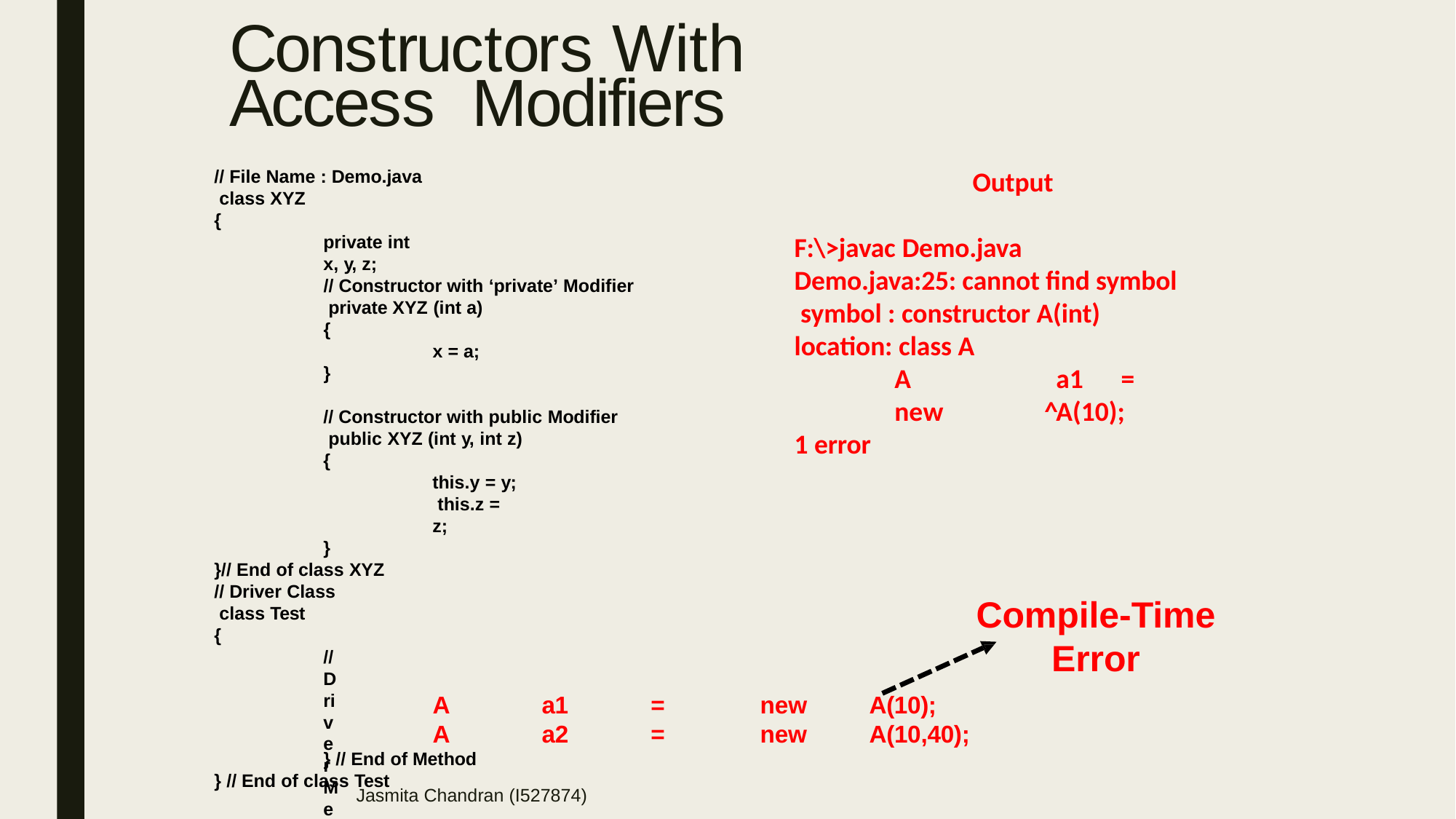

# Constructors With Access  Modifiers
Output
// File Name : Demo.java  class XYZ
{
private int x, y, z;
F:\>javac Demo.java  Demo.java:25: cannot find symbol  symbol : constructor A(int)  location: class A
A	a1	=	new	A(10);
// Constructor with ‘private’ Modifier  private XYZ (int a)
{
x = a;
}
^
// Constructor with public Modifier  public XYZ (int y, int z)
{
this.y = y;  this.z = z;
}
}// End of class XYZ
// Driver Class  class Test
{
// Driver Method
public static void main(String args[])
{
1 error
Compile-Time
Error

a1
a2
=
=
new
new
A(10);
A(10,40);
A
A
} // End of Method
} // End of class Test
Jasmita Chandran (I527874)